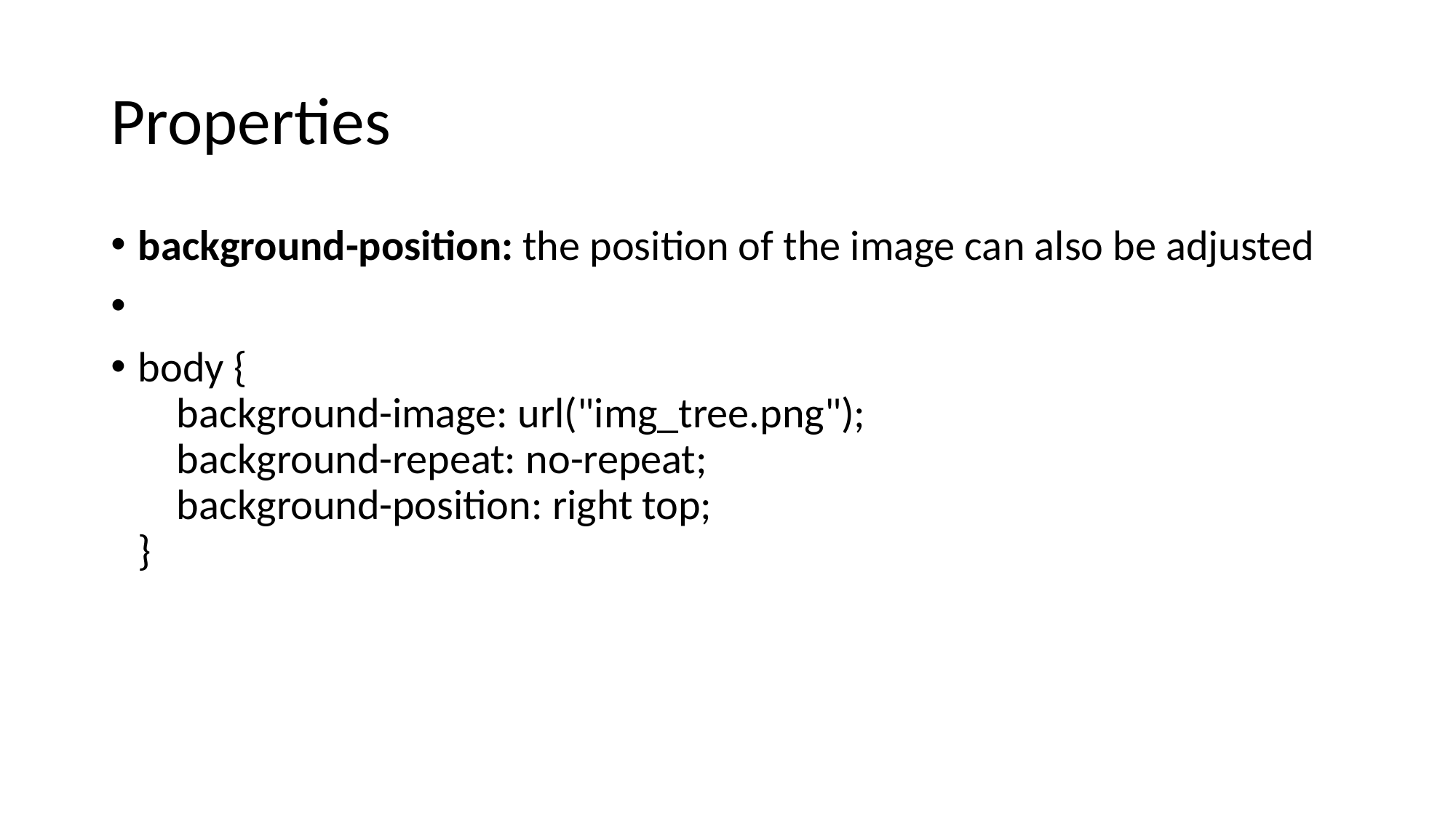

# Properties
background-position: the position of the image can also be adjusted

body {
    background-image: url("img_tree.png");
    background-repeat: no-repeat;
    background-position: right top;
}